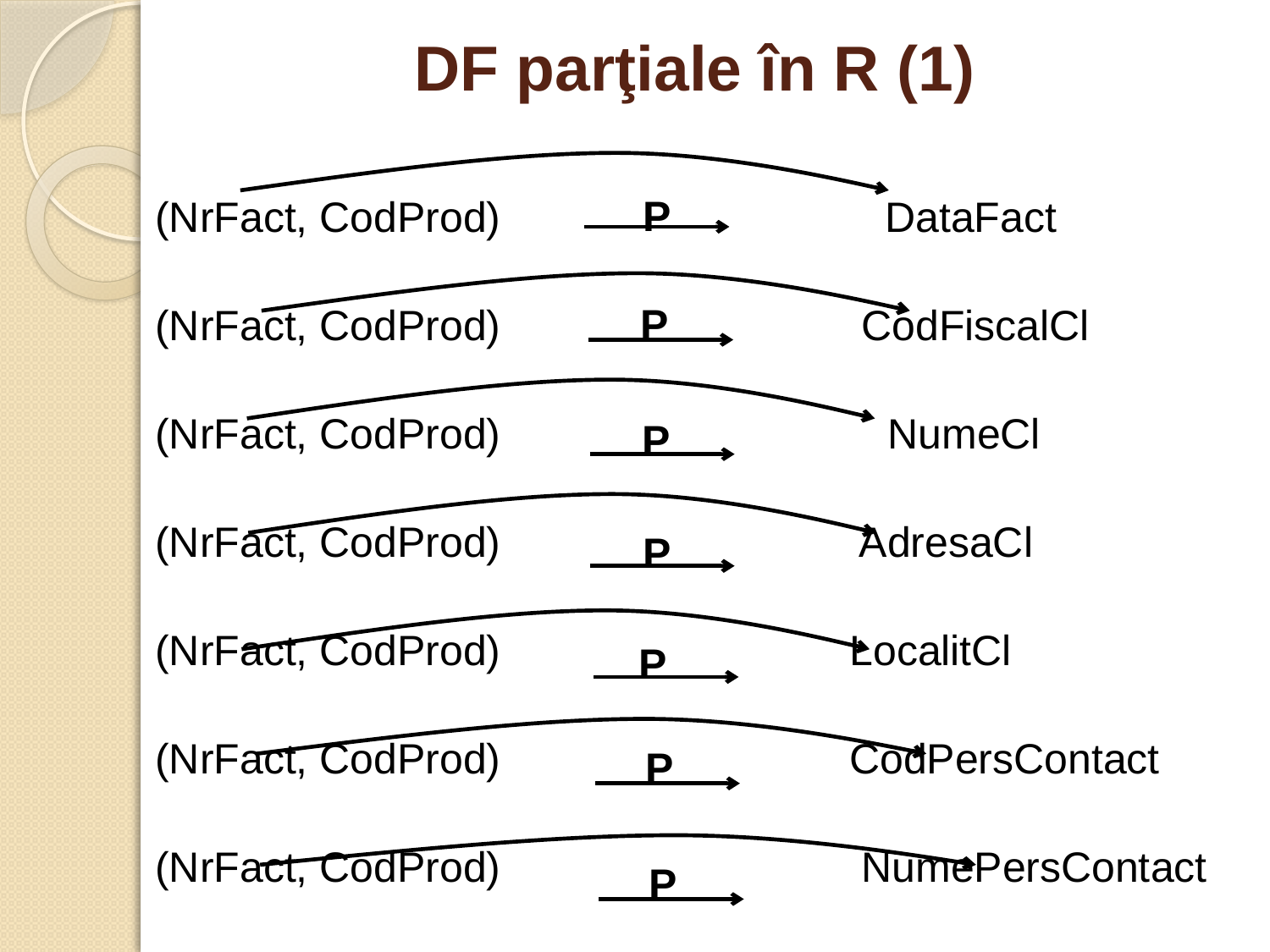

# DF parţiale în R (1)

P
(NrFact, CodProd) 			    DataFact

(NrFact, CodProd) 			  CodFiscalCl

(NrFact, CodProd) 		               NumeCl

(NrFact, CodProd) 			  AdresaCl

(NrFact, CodProd) 			 LocalitCl

(NrFact, CodProd) 			 CodPersContact

(NrFact, CodProd) 			  NumePersContact

P

P

P

P

P

P